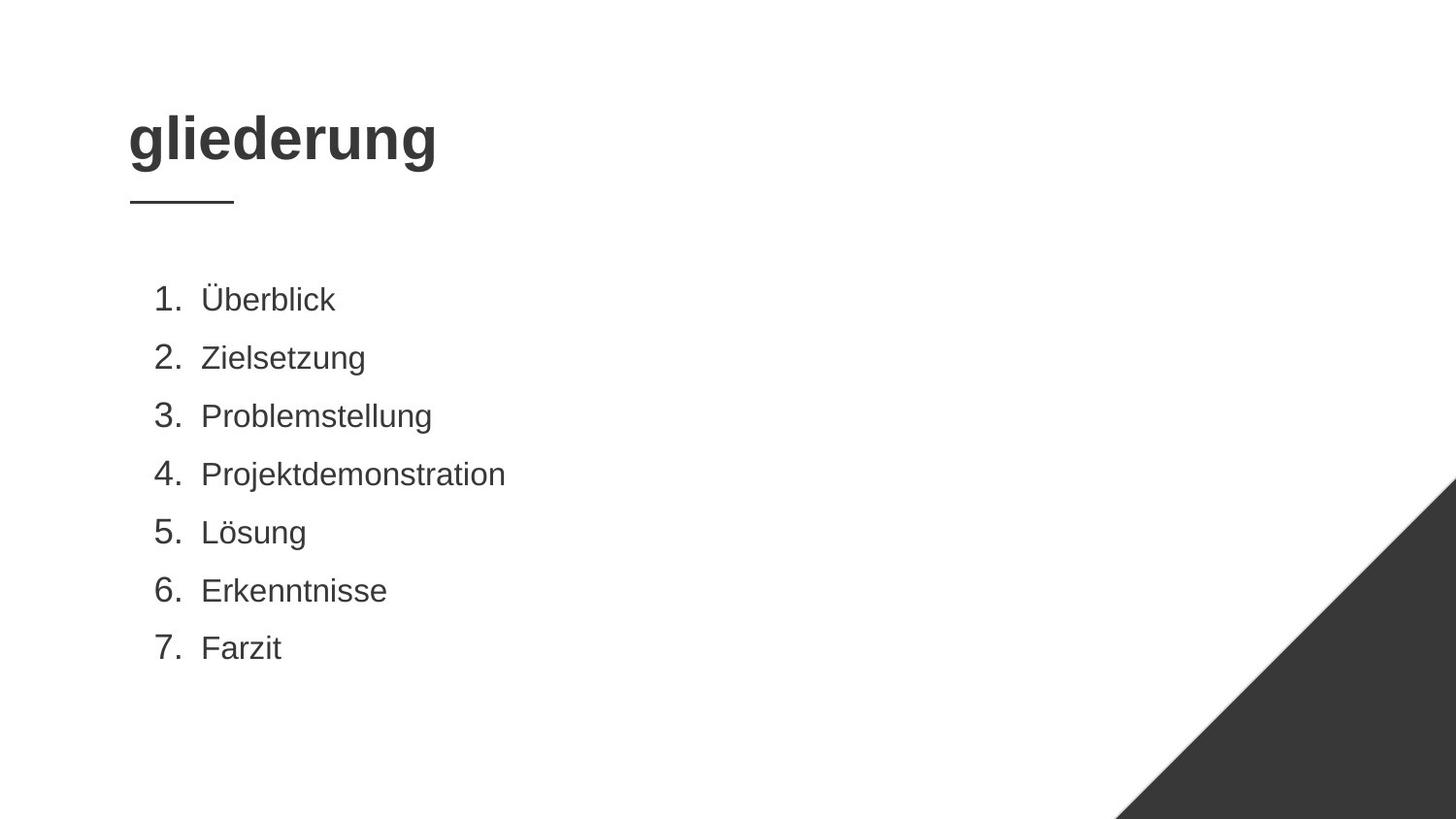

# gliederung
Überblick
Zielsetzung
Problemstellung
Projektdemonstration
Lösung
Erkenntnisse
Farzit